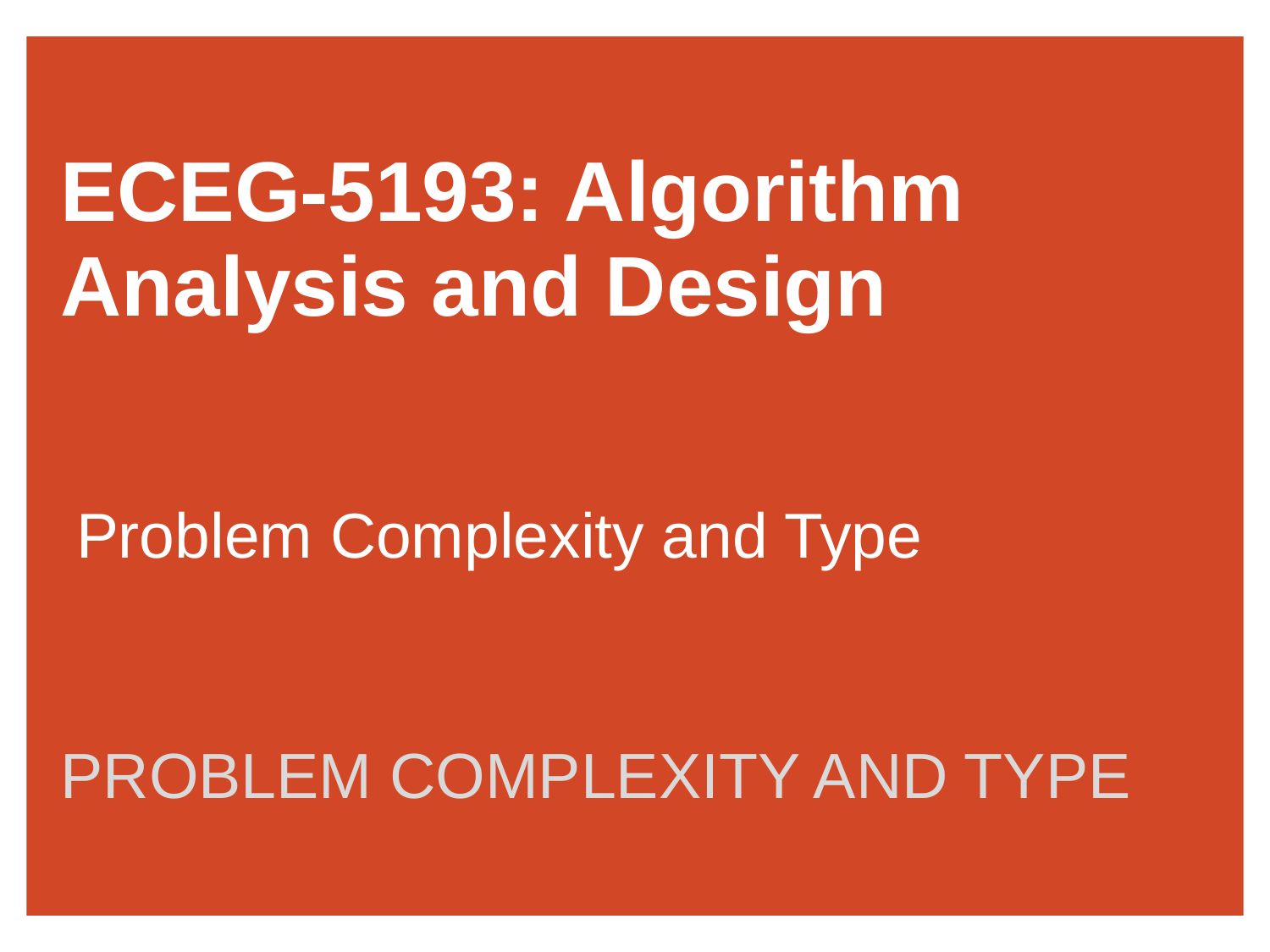

# ECEG-5193: Algorithm Analysis and Design
Problem Complexity and Type
Problem Complexity and Type